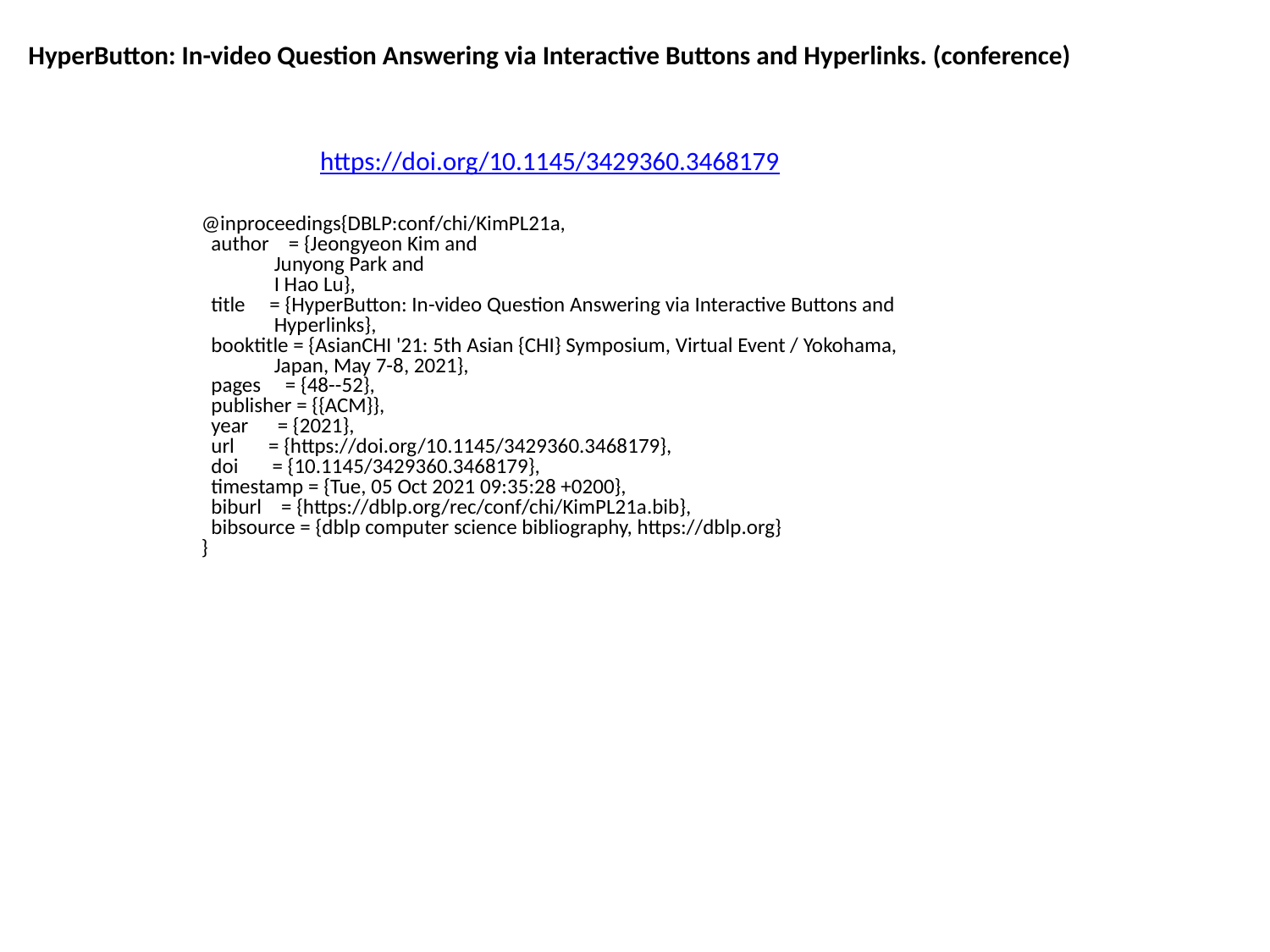

HyperButton: In-video Question Answering via Interactive Buttons and Hyperlinks. (conference)

https://doi.org/10.1145/3429360.3468179

@inproceedings{DBLP:conf/chi/KimPL21a,
  author    = {Jeongyeon Kim and
               Junyong Park and
               I Hao Lu},
  title     = {HyperButton: In-video Question Answering via Interactive Buttons and
               Hyperlinks},
  booktitle = {AsianCHI '21: 5th Asian {CHI} Symposium, Virtual Event / Yokohama,
               Japan, May 7-8, 2021},
  pages     = {48--52},
  publisher = {{ACM}},
  year      = {2021},
  url       = {https://doi.org/10.1145/3429360.3468179},
  doi       = {10.1145/3429360.3468179},
  timestamp = {Tue, 05 Oct 2021 09:35:28 +0200},
  biburl    = {https://dblp.org/rec/conf/chi/KimPL21a.bib},
  bibsource = {dblp computer science bibliography, https://dblp.org}
}